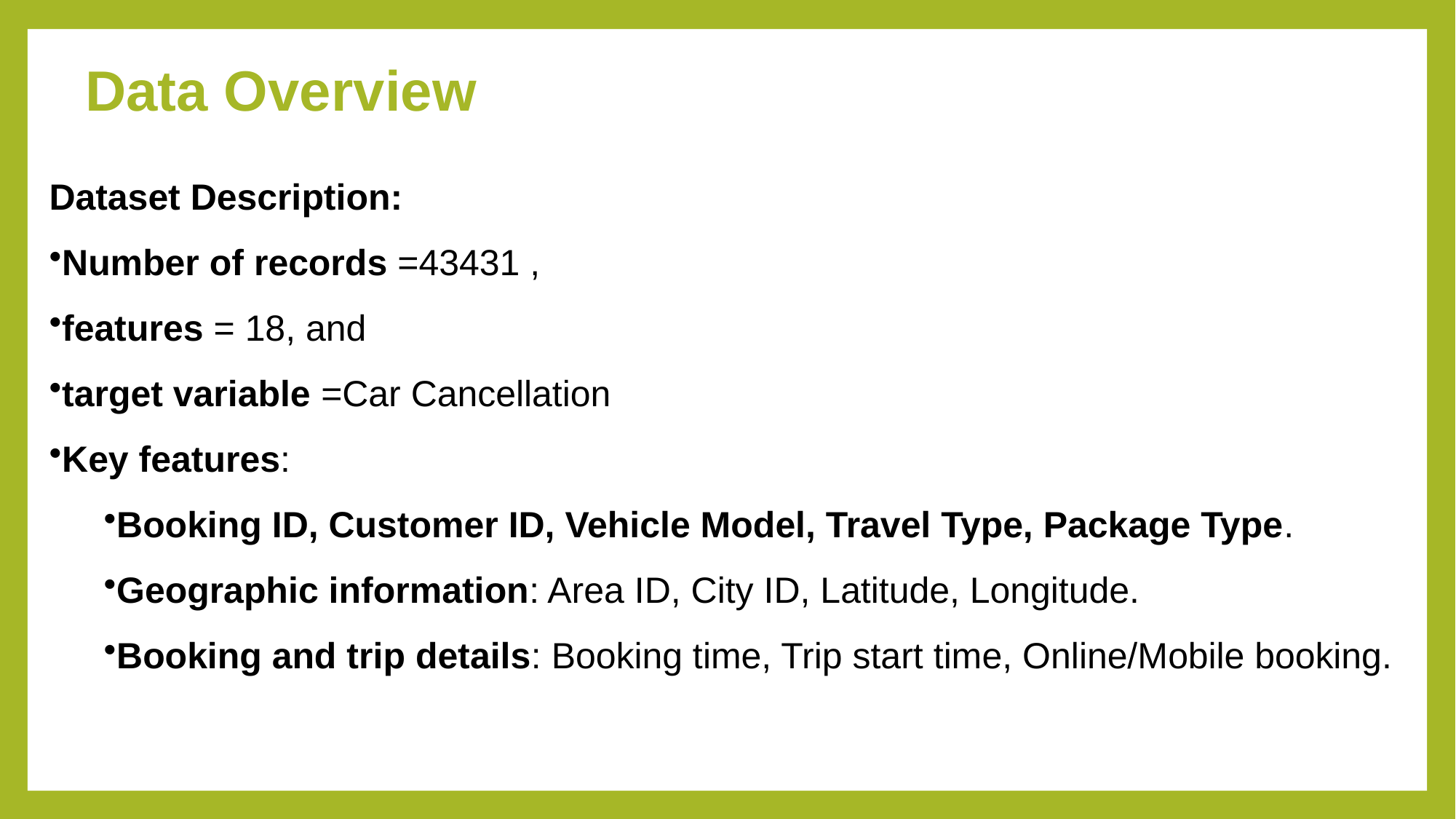

# Data Overview
Dataset Description:
Number of records =43431 ,
features = 18, and
target variable =Car Cancellation
Key features:
Booking ID, Customer ID, Vehicle Model, Travel Type, Package Type.
Geographic information: Area ID, City ID, Latitude, Longitude.
Booking and trip details: Booking time, Trip start time, Online/Mobile booking.